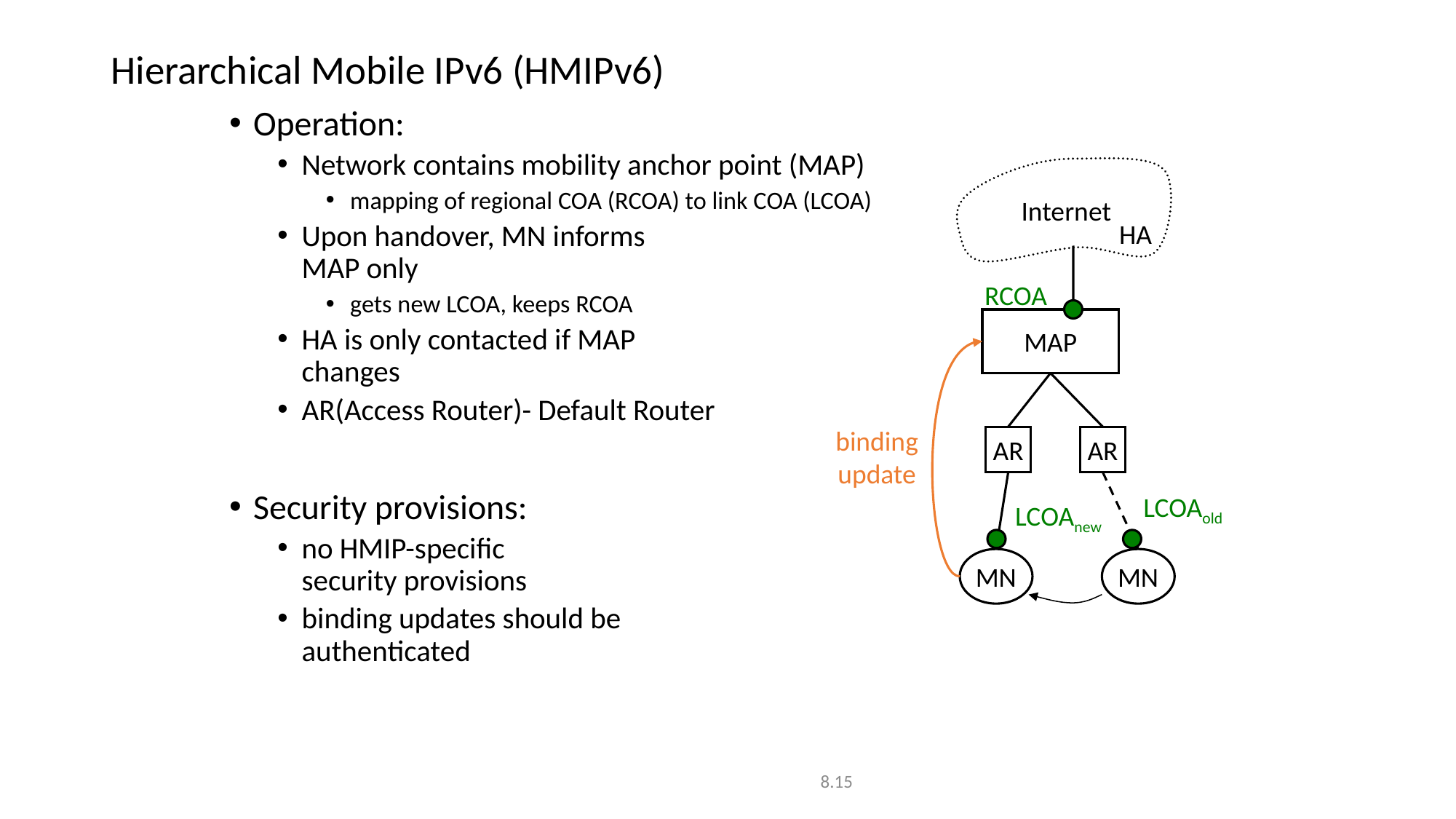

# Hierarchical Mobile IPv6 (HMIPv6)
Operation:
Network contains mobility anchor point (MAP)
mapping of regional COA (RCOA) to link COA (LCOA)
Upon handover, MN informs
MAP only
gets new LCOA, keeps RCOA
HA is only contacted if MAP
changes
AR(Access Router)- Default Router

Security provisions:
no HMIP-specific
security provisions
binding updates should be
authenticated

Internet
HA

RCOA

MAP
binding
update
AR
AR
LCOAold
LCOAnew

MN
MN

		8.15